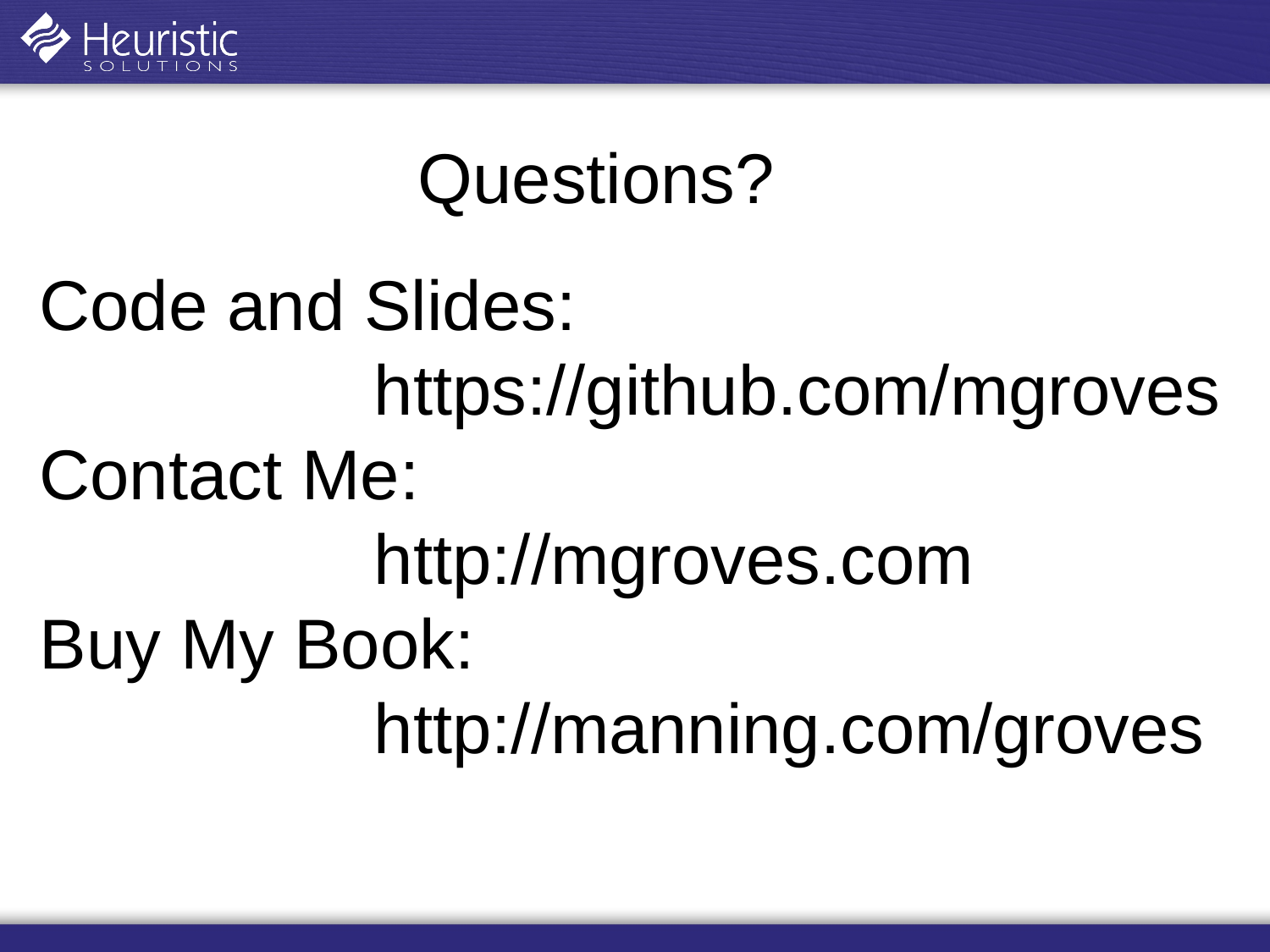

Questions?
Code and Slides:
                 https://github.com/mgroves
Contact Me:
                 http://mgroves.com
Buy My Book:
                 http://manning.com/groves